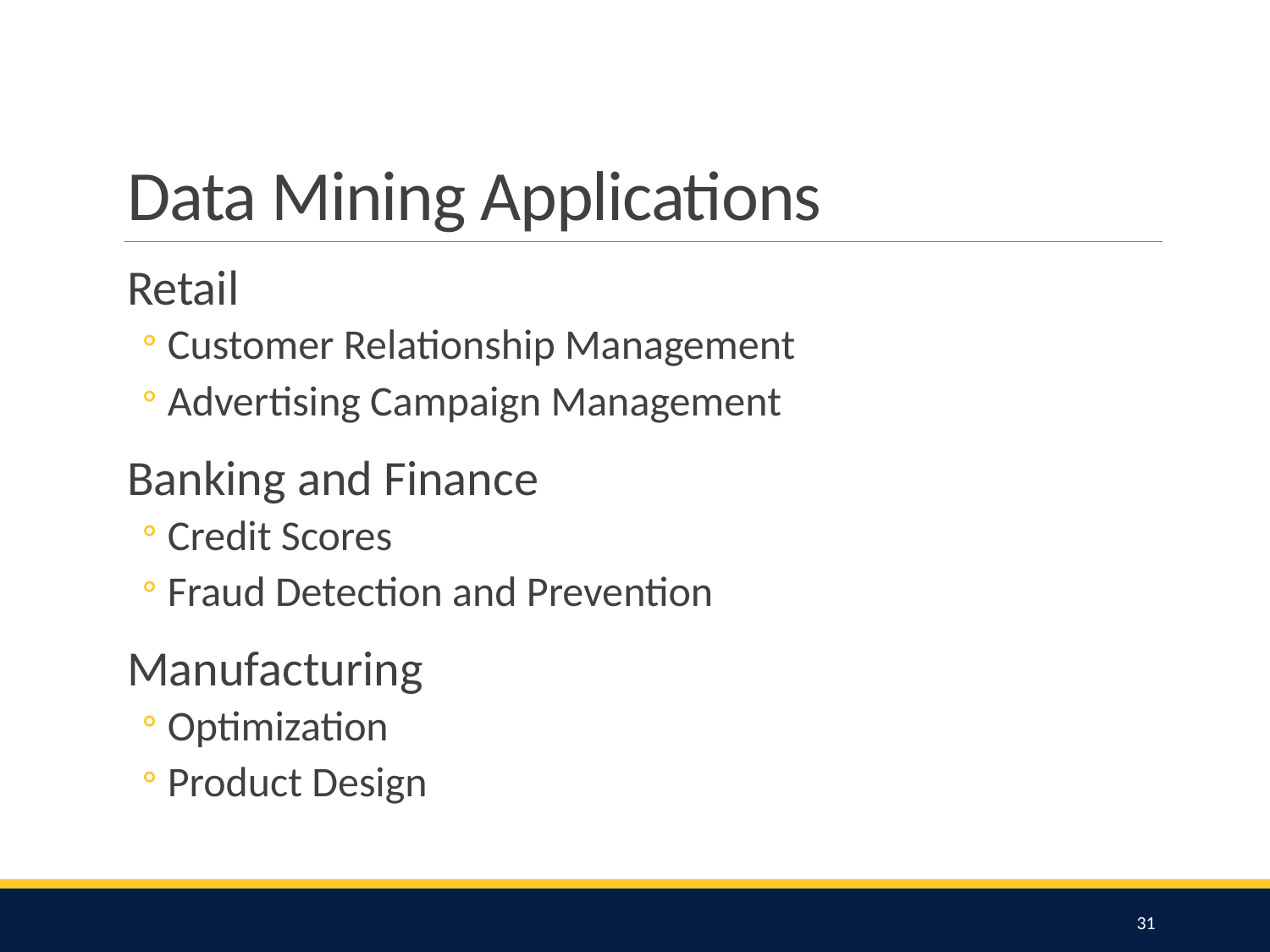

# Data Mining Applications
Retail
Customer Relationship Management
Advertising Campaign Management
Banking and Finance
Credit Scores
Fraud Detection and Prevention
Manufacturing
Optimization
Product Design
31